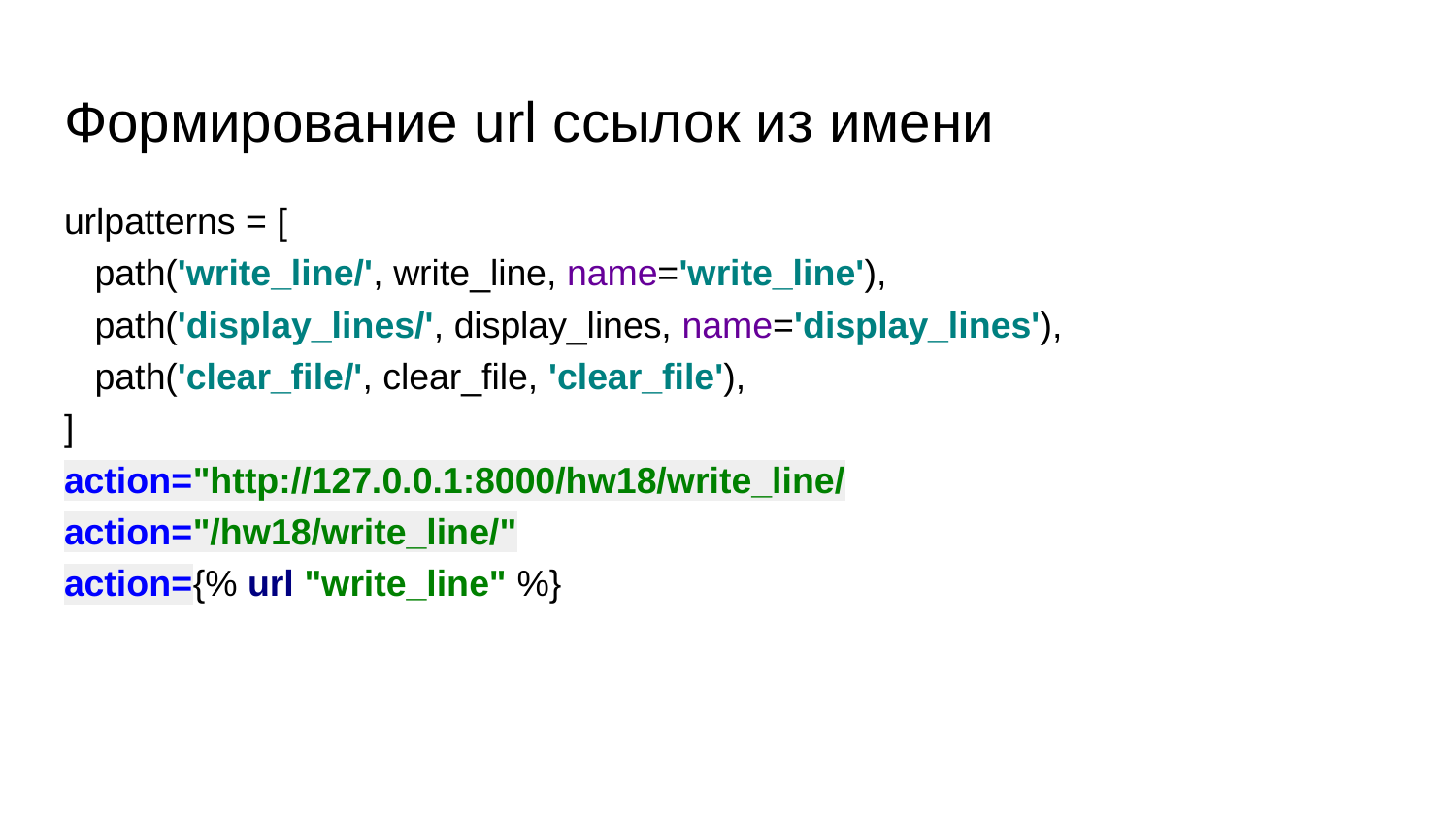

# Формирование url ссылок из имени
urlpatterns = [
   path('write_line/', write_line, name='write_line'),
   path('display_lines/', display_lines, name='display_lines'),
   path('clear_file/', clear_file, 'clear_file'),
]
action="http://127.0.0.1:8000/hw18/write_line/
action="/hw18/write_line/"
action={% url "write_line" %}